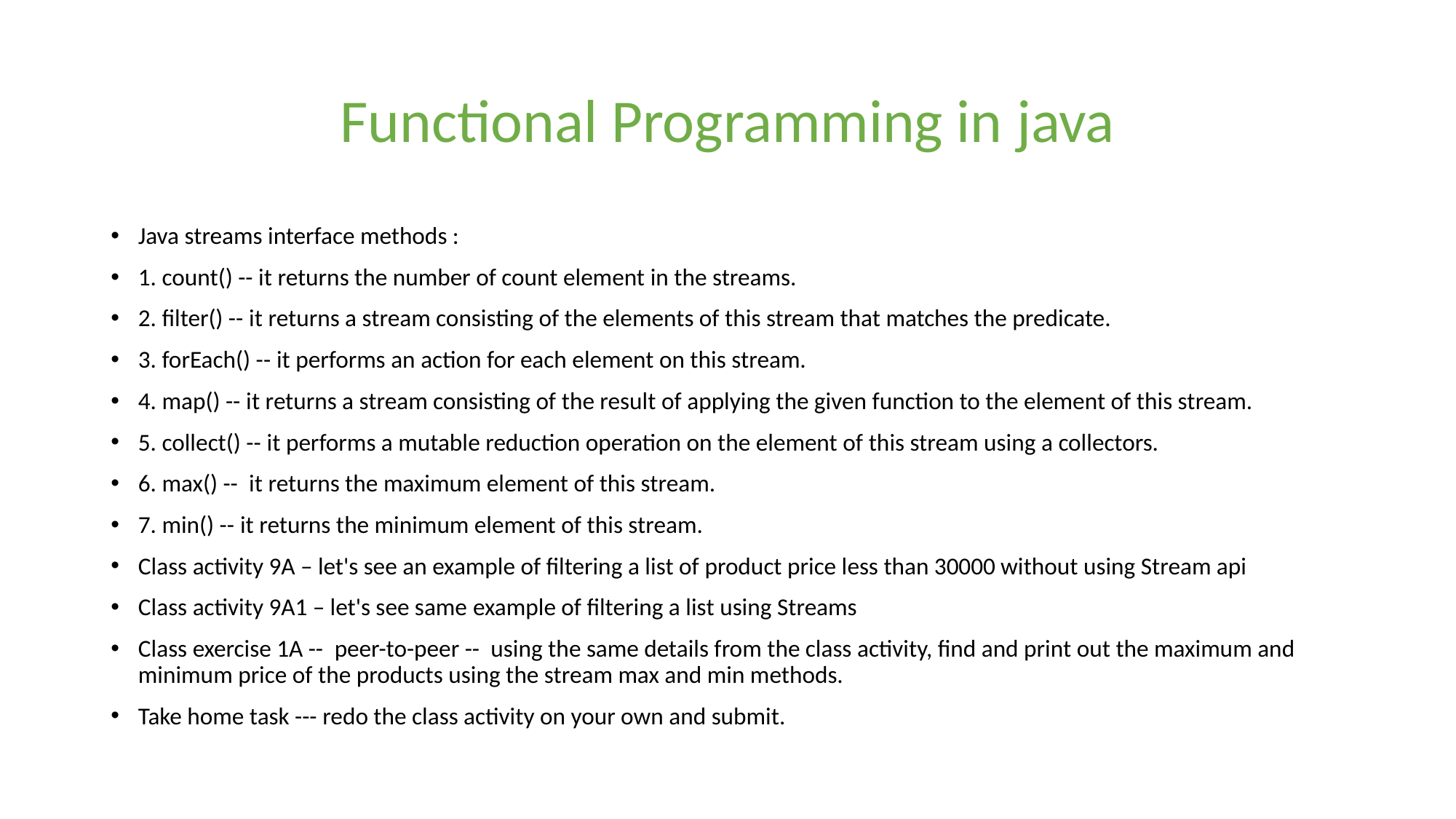

# Functional Programming in java
Java streams interface methods :
1. count() -- it returns the number of count element in the streams.
2. filter() -- it returns a stream consisting of the elements of this stream that matches the predicate.
3. forEach() -- it performs an action for each element on this stream.
4. map() -- it returns a stream consisting of the result of applying the given function to the element of this stream.
5. collect() -- it performs a mutable reduction operation on the element of this stream using a collectors.
6. max() --  it returns the maximum element of this stream.
7. min() -- it returns the minimum element of this stream.
Class activity 9A – let's see an example of filtering a list of product price less than 30000 without using Stream api
Class activity 9A1 – let's see same example of filtering a list using Streams
Class exercise 1A --  peer-to-peer --  using the same details from the class activity, find and print out the maximum and minimum price of the products using the stream max and min methods.
Take home task --- redo the class activity on your own and submit.